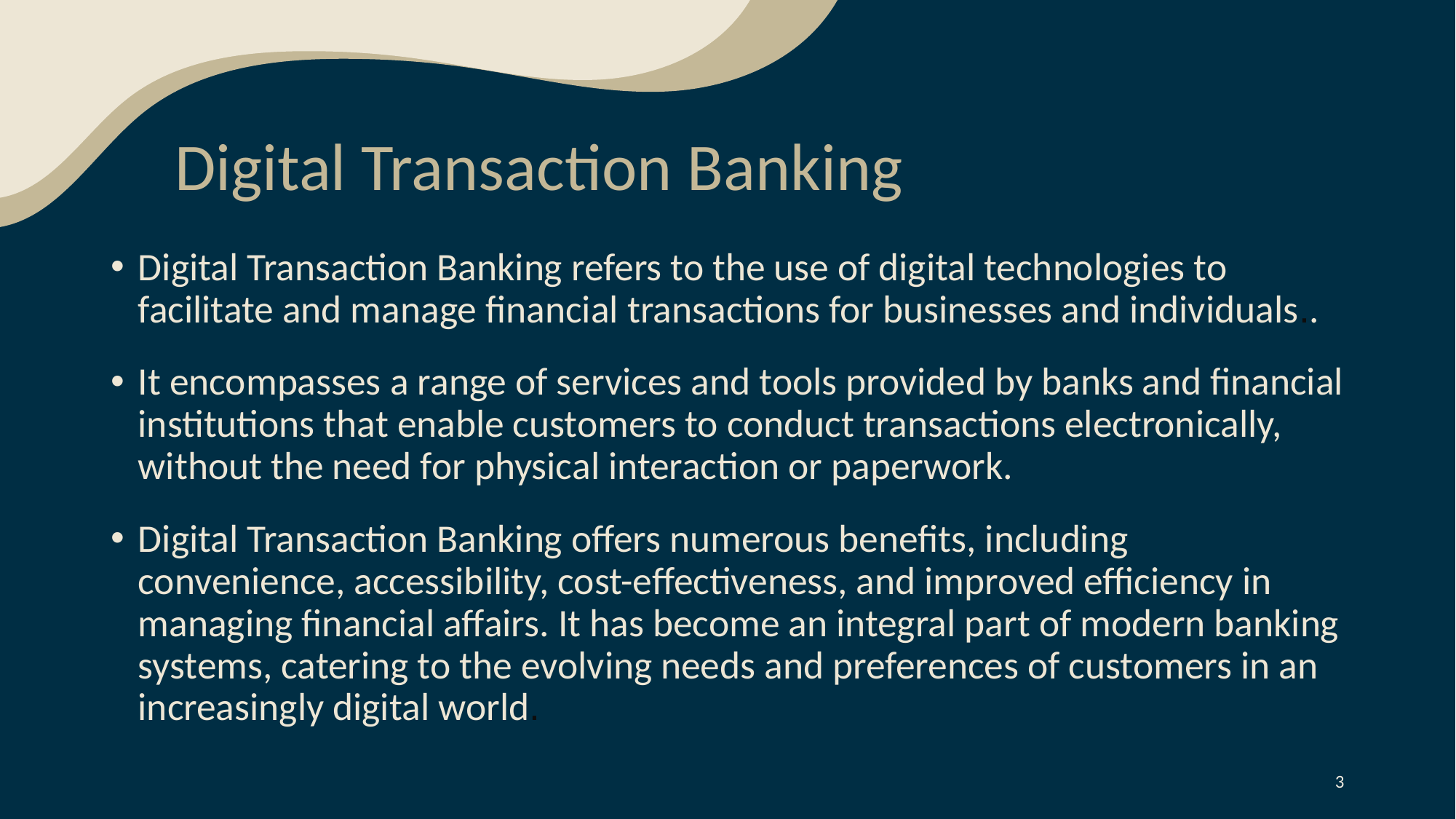

# Digital Transaction Banking
Digital Transaction Banking refers to the use of digital technologies to facilitate and manage financial transactions for businesses and individuals..
It encompasses a range of services and tools provided by banks and financial institutions that enable customers to conduct transactions electronically, without the need for physical interaction or paperwork.
Digital Transaction Banking offers numerous benefits, including convenience, accessibility, cost-effectiveness, and improved efficiency in managing financial affairs. It has become an integral part of modern banking systems, catering to the evolving needs and preferences of customers in an increasingly digital world.
3